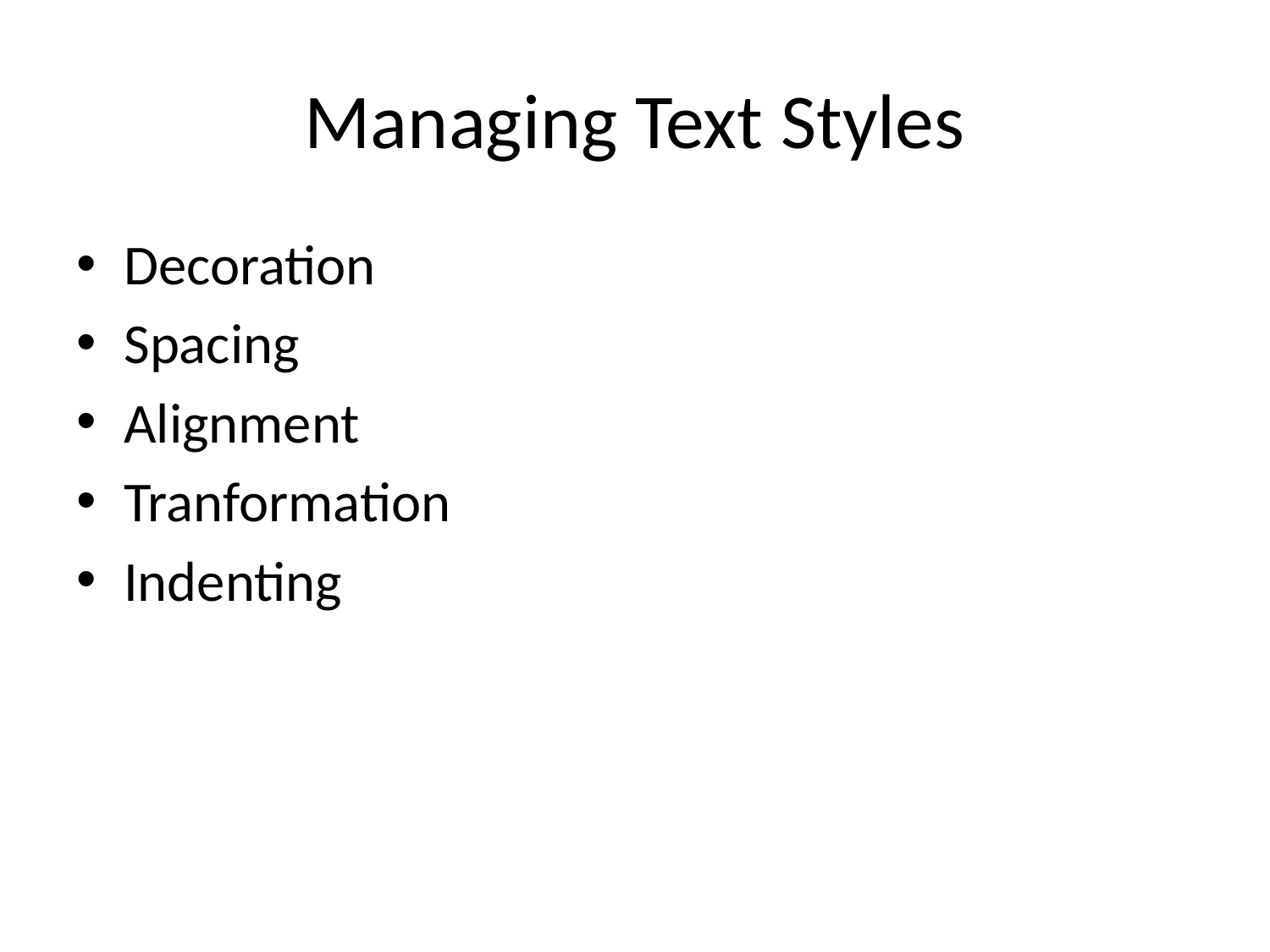

# Managing Text Styles
Decoration
Spacing
Alignment
Tranformation
Indenting